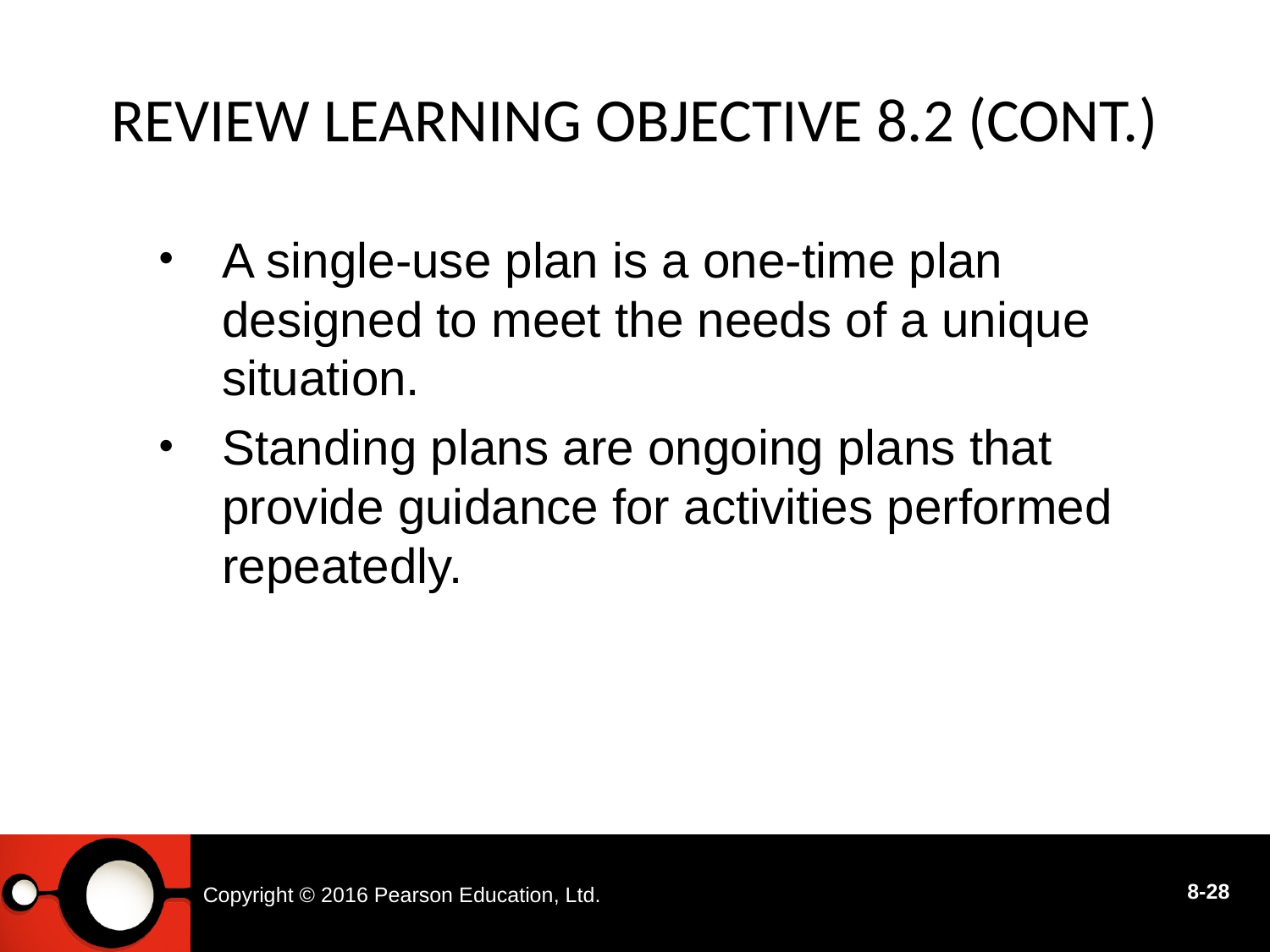

# Review Learning objective 8.2 (cont.)
A single-use plan is a one-time plan designed to meet the needs of a unique situation.
Standing plans are ongoing plans that provide guidance for activities performed repeatedly.

Copyright © 2016 Pearson Education, Ltd.
8-28